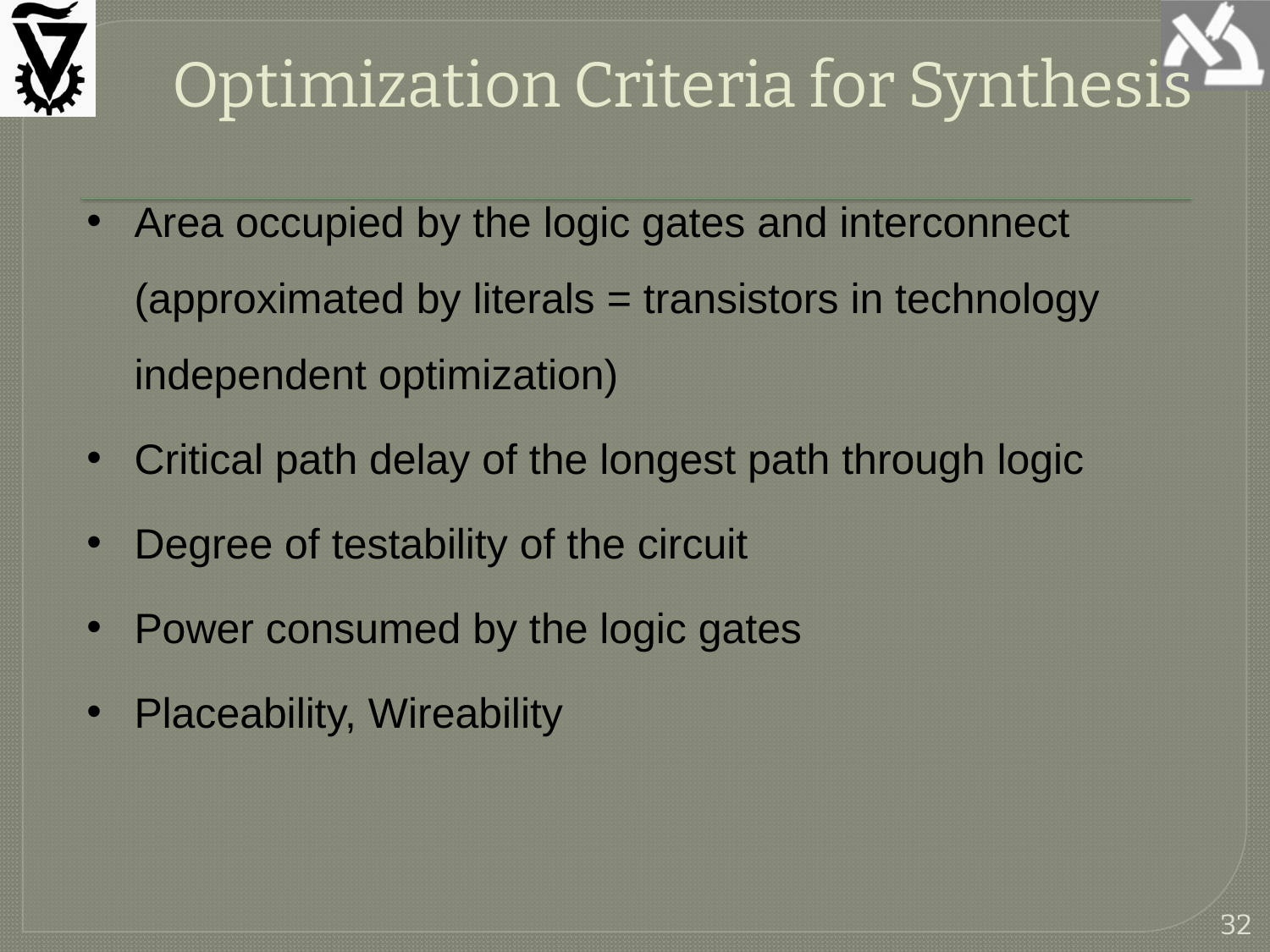

# Optimization Criteria for Synthesis
Area occupied by the logic gates and interconnect (approximated by literals = transistors in technology independent optimization)
Critical path delay of the longest path through logic
Degree of testability of the circuit
Power consumed by the logic gates
Placeability, Wireability
32